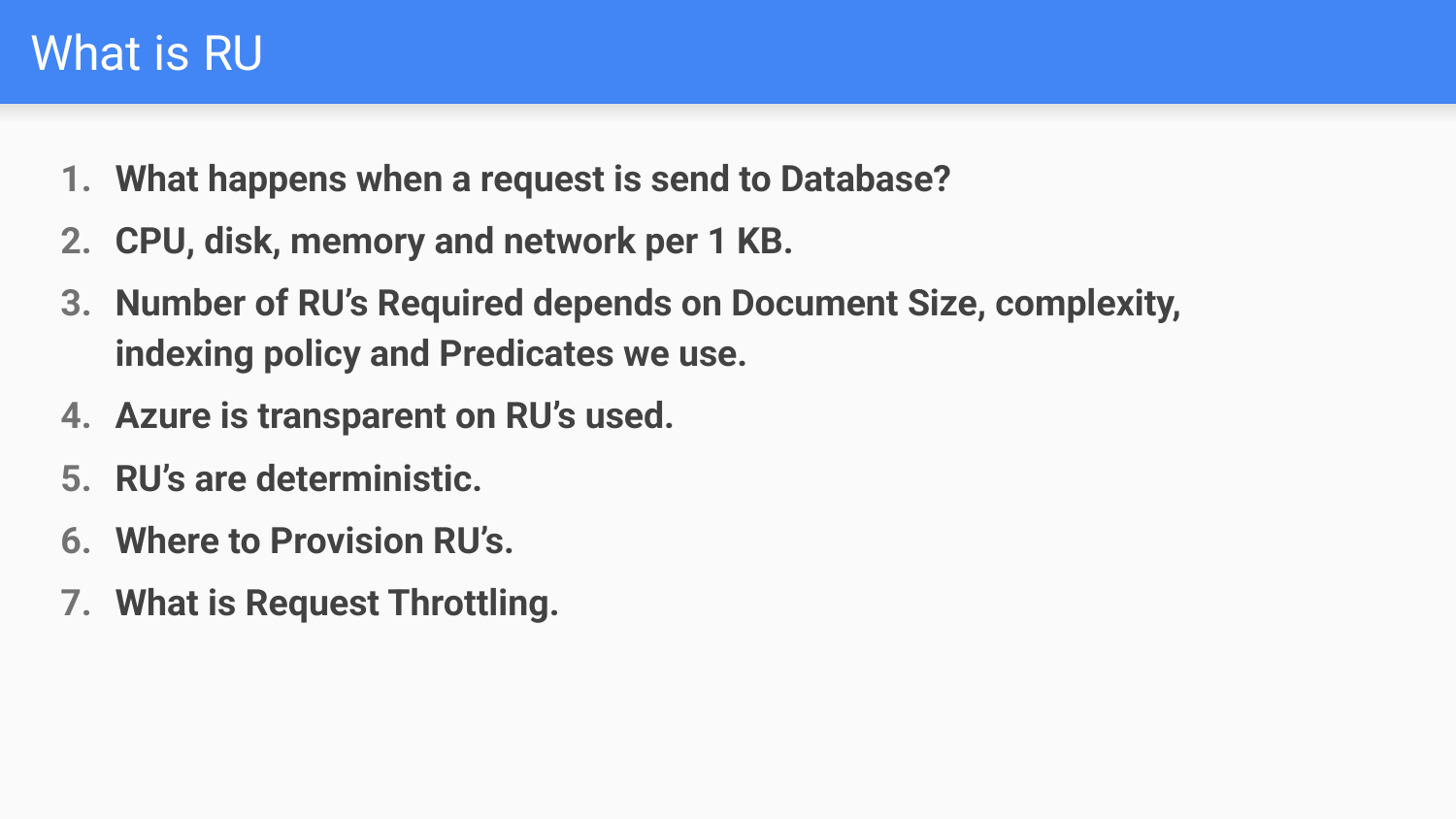

# What is RU
What happens when a request is send to Database?
CPU, disk, memory and network per 1 KB.
Number of RU’s Required depends on Document Size, complexity, indexing policy and Predicates we use.
Azure is transparent on RU’s used.
RU’s are deterministic.
Where to Provision RU’s.
What is Request Throttling.